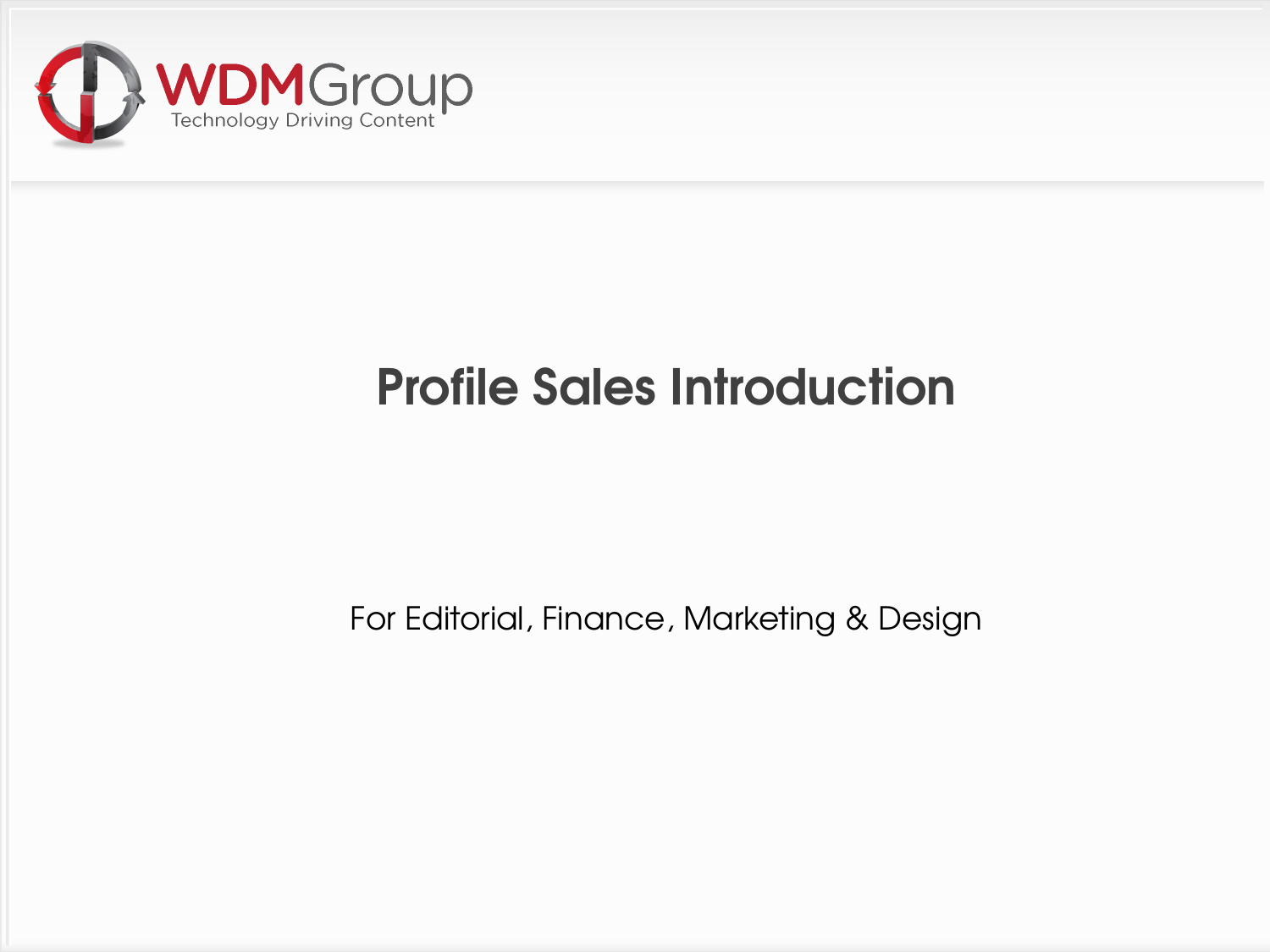

Profile Sales Introduction

For Editorial, Finance, Marketing & Design